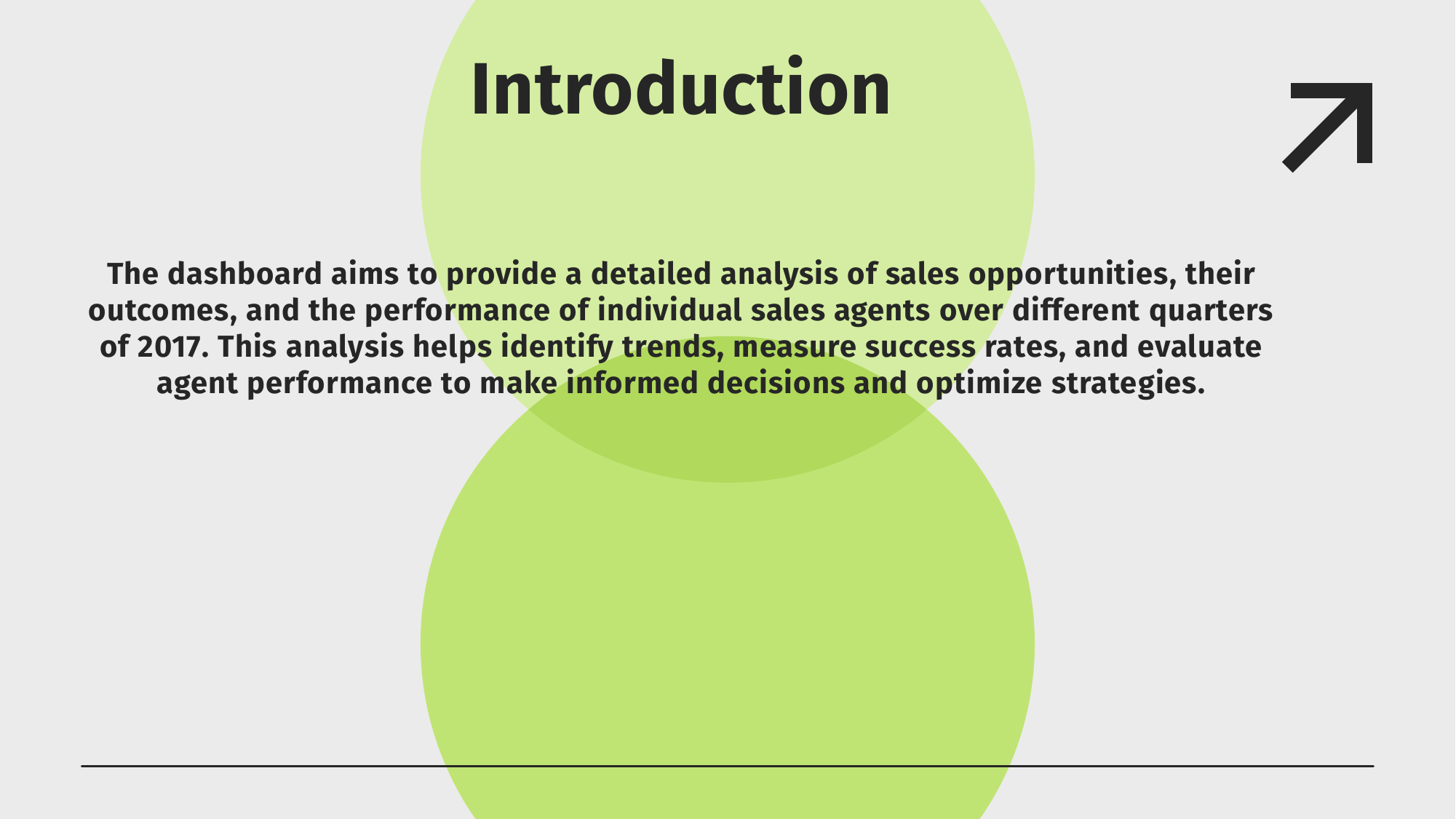

# Introduction The dashboard aims to provide a detailed analysis of sales opportunities, their outcomes, and the performance of individual sales agents over different quarters of 2017. This analysis helps identify trends, measure success rates, and evaluate agent performance to make informed decisions and optimize strategies.